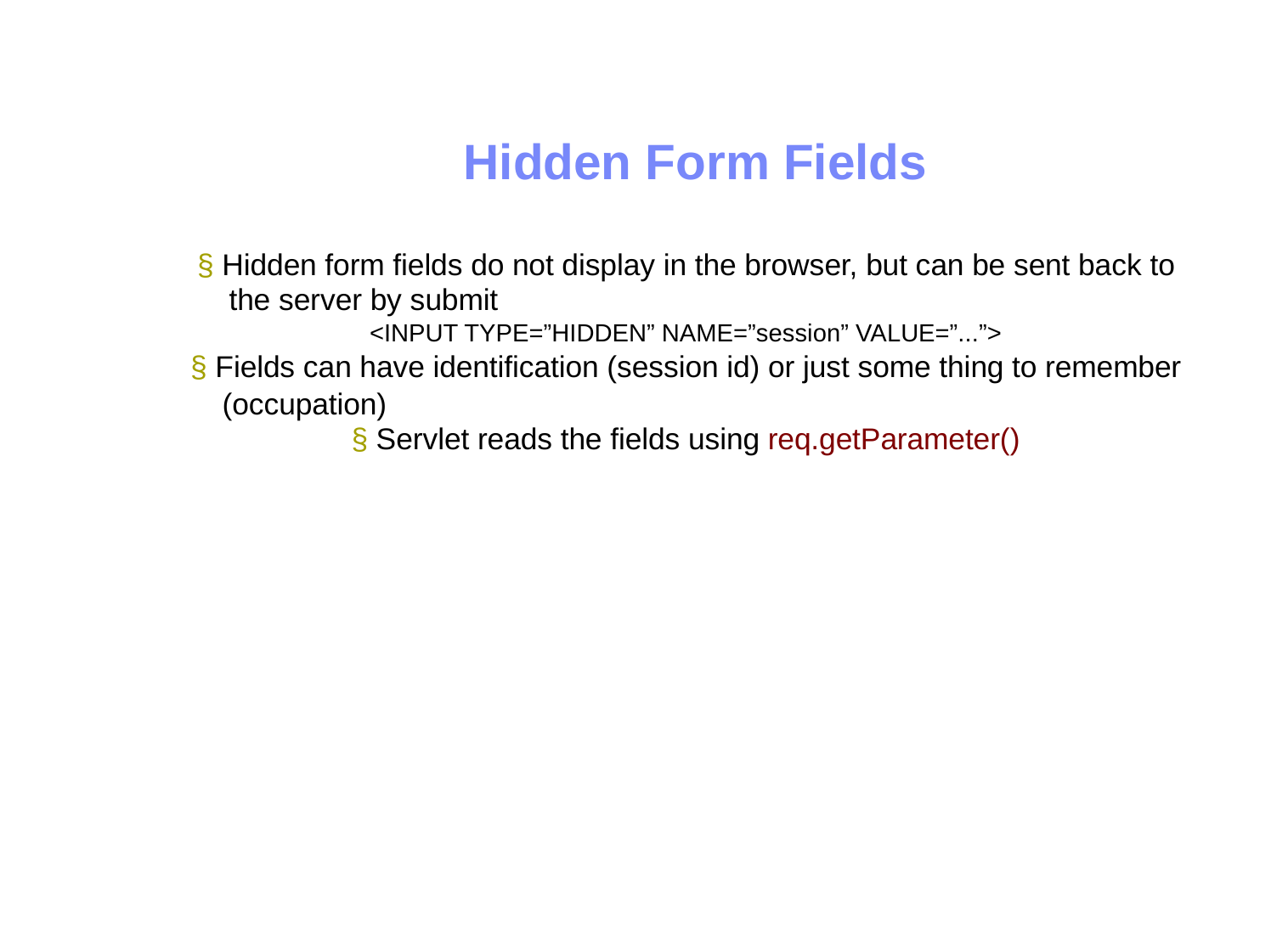

Antrix Consultancy Services

Hidden Form Fields

§ Hidden form fields do not display in the browser, but can be sent back to
	the server by submit

<INPUT TYPE=”HIDDEN” NAME=”session” VALUE=”...”>

§ Fields can have identification (session id) or just some thing to remember
	(occupation)

§ Servlet reads the fields using req.getParameter()

Madhusudhanan.P.K.